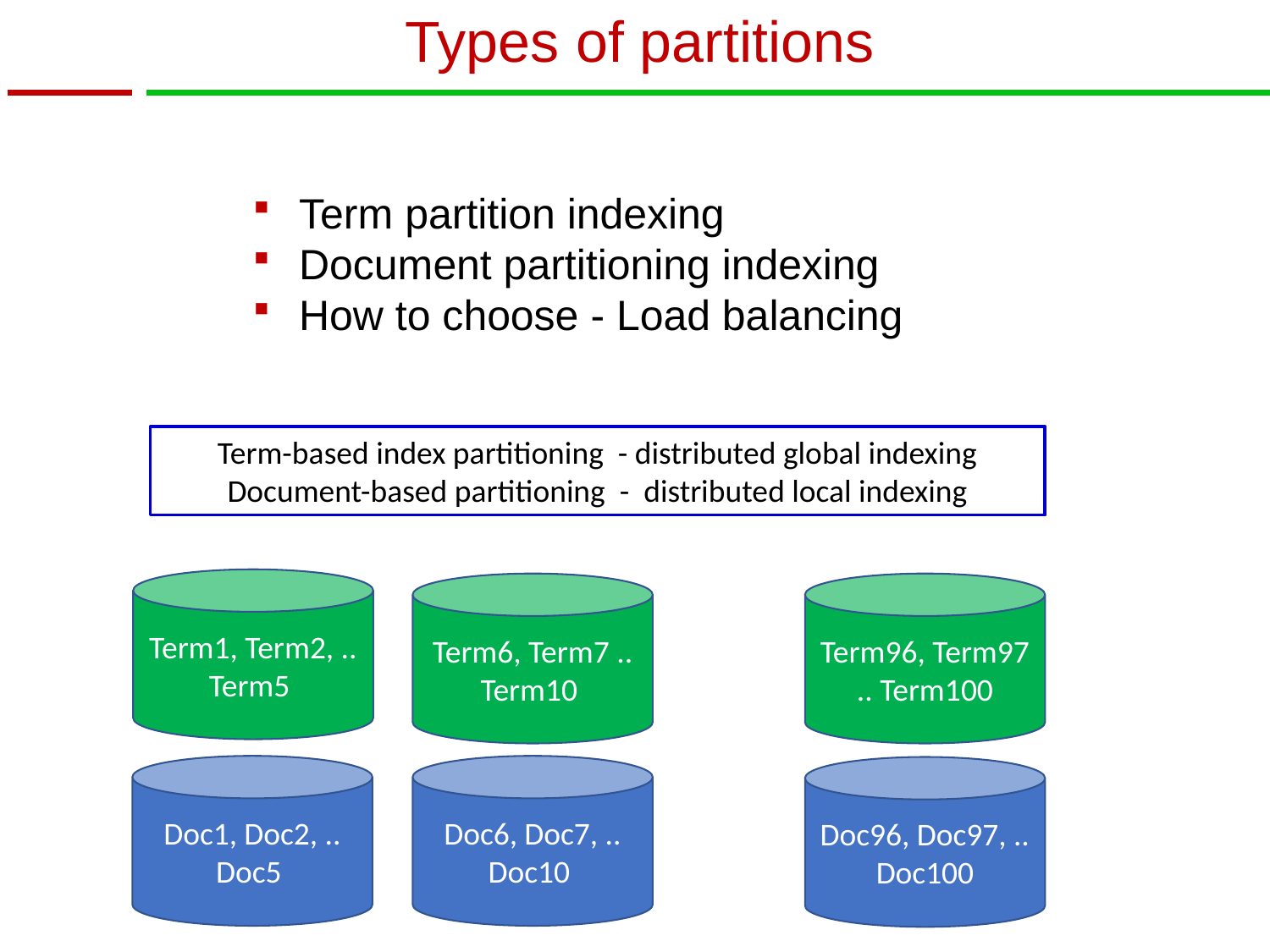

# Types of partitions
Term partition indexing
Document partitioning indexing
How to choose - Load balancing

Term-based index partitioning  - distributed global indexing
Document-based partitioning  -  distributed local indexing
Term1, Term2, .. Term5
Term6, Term7 .. Term10
Term96, Term97 .. Term100
Doc1, Doc2, .. Doc5
Doc6, Doc7, .. Doc10
Doc96, Doc97, .. Doc100